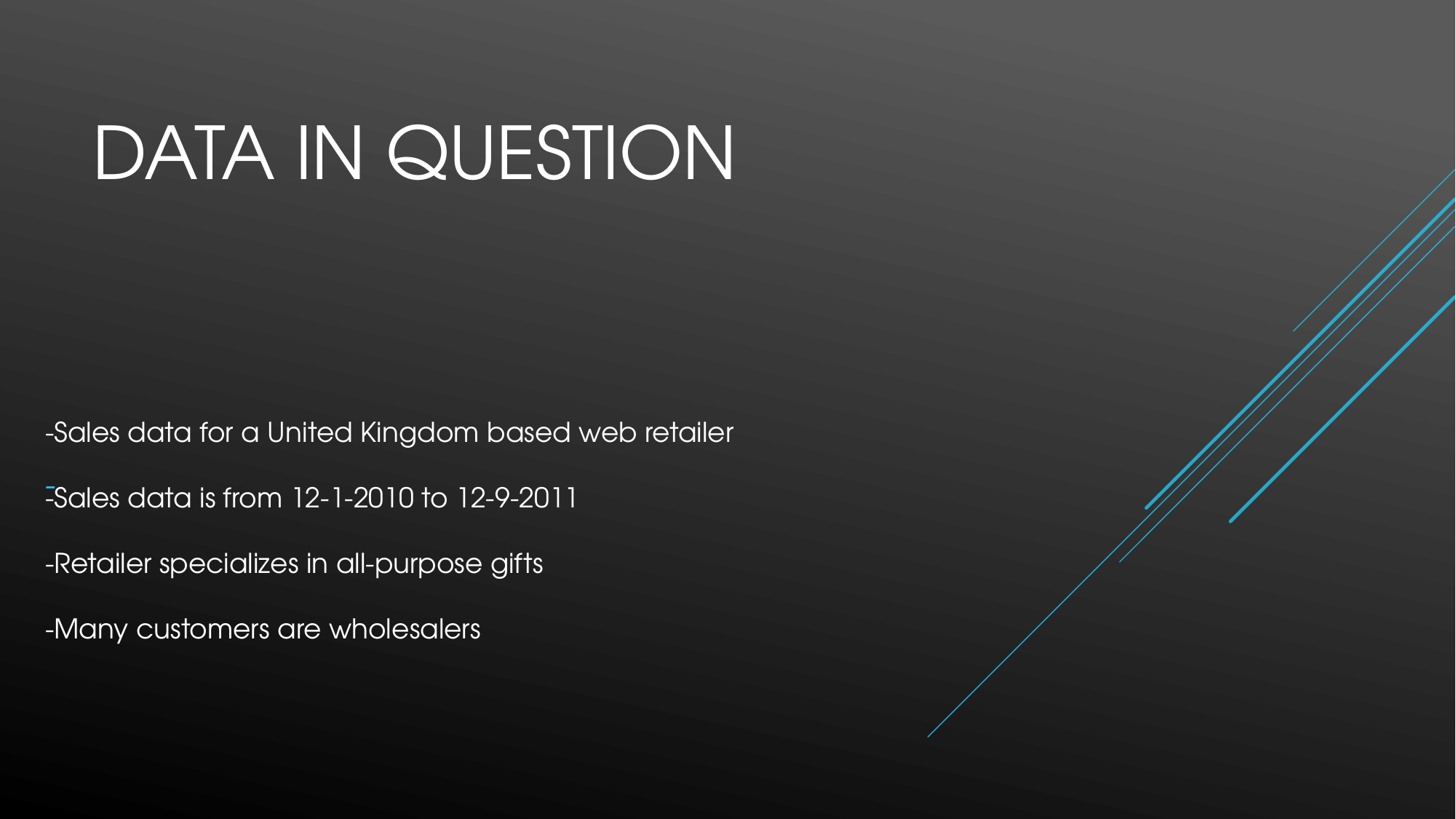

# Data in Question
-Sales data for a United Kingdom based web retailer

-Sales data is from 12-1-2010 to 12-9-2011

-Retailer specializes in all-purpose gifts

-Many customers are wholesalers
-